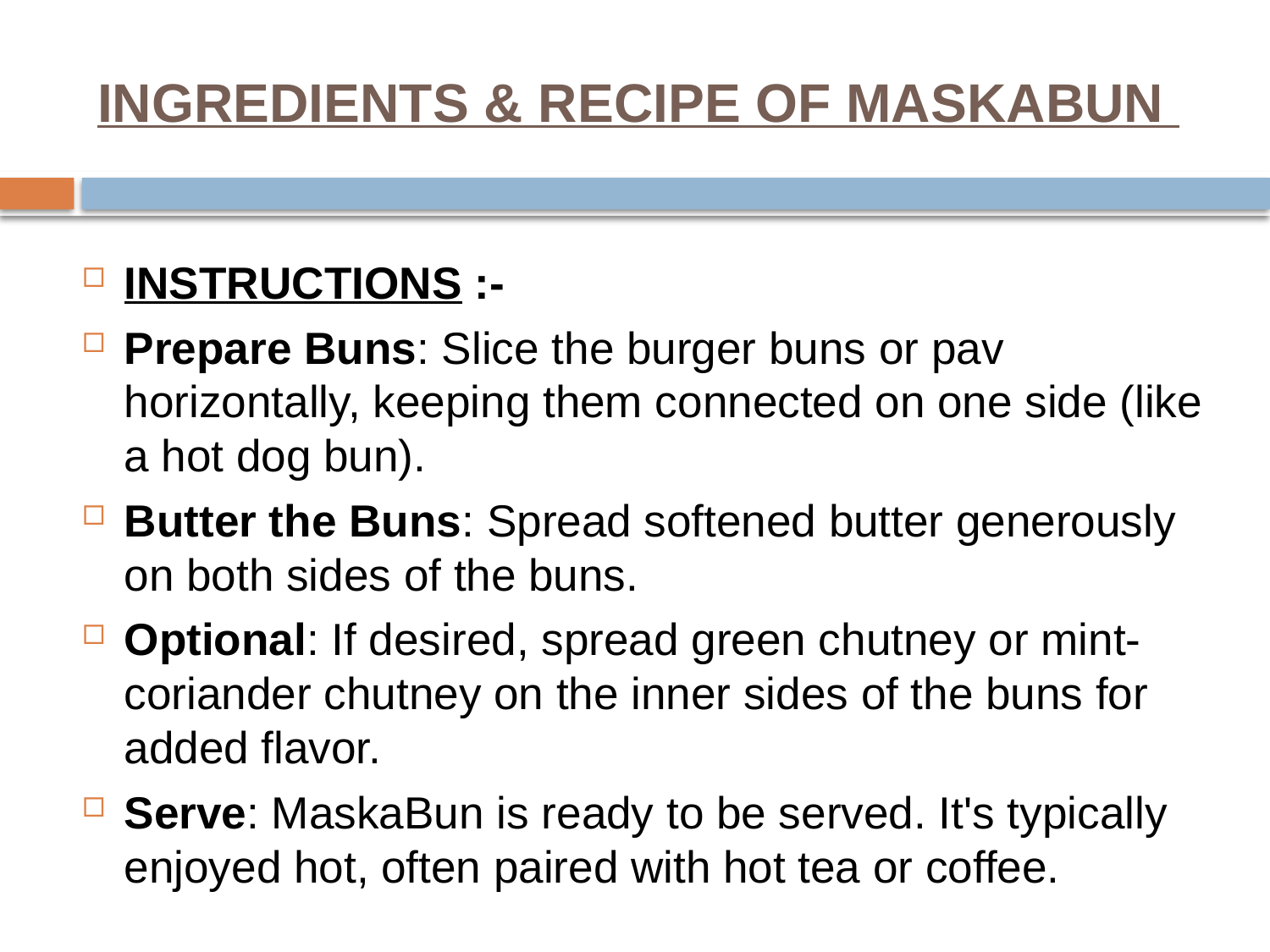

# INGREDIENTS & RECIPE OF MASKABUN
INSTRUCTIONS :-
Prepare Buns: Slice the burger buns or pav horizontally, keeping them connected on one side (like a hot dog bun).
Butter the Buns: Spread softened butter generously on both sides of the buns.
Optional: If desired, spread green chutney or mint-coriander chutney on the inner sides of the buns for added flavor.
Serve: MaskaBun is ready to be served. It's typically enjoyed hot, often paired with hot tea or coffee.